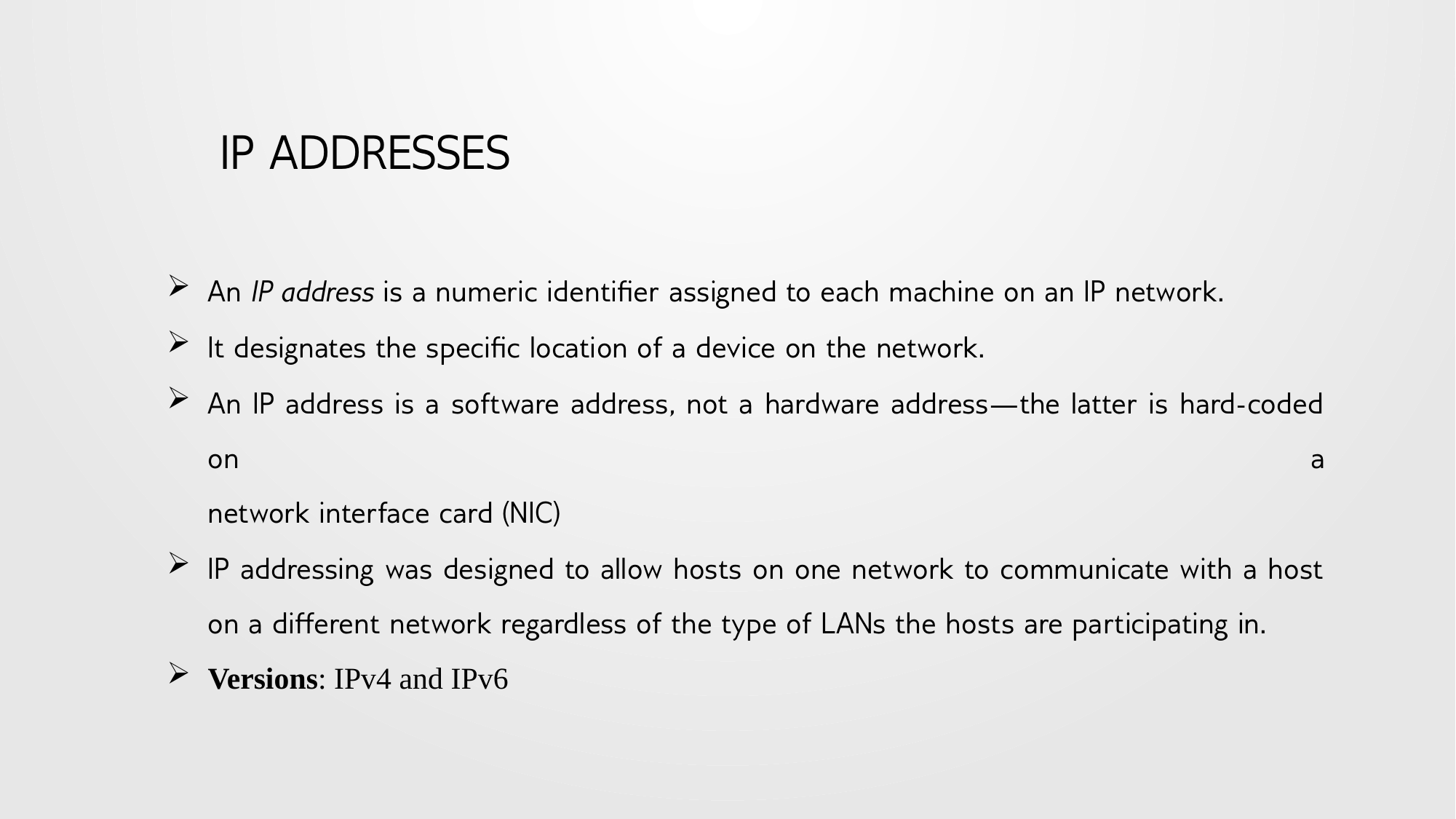

# IP ADDRESSES
An IP address is a numeric identifier assigned to each machine on an IP network.
It designates the specific location of a device on the network.
An IP address is a software address, not a hardware address—the latter is hard-coded on a
network interface card (NIC)
IP addressing was designed to allow hosts on one network to communicate with a host on a different network regardless of the type of LANs the hosts are participating in.
Versions: IPv4 and IPv6